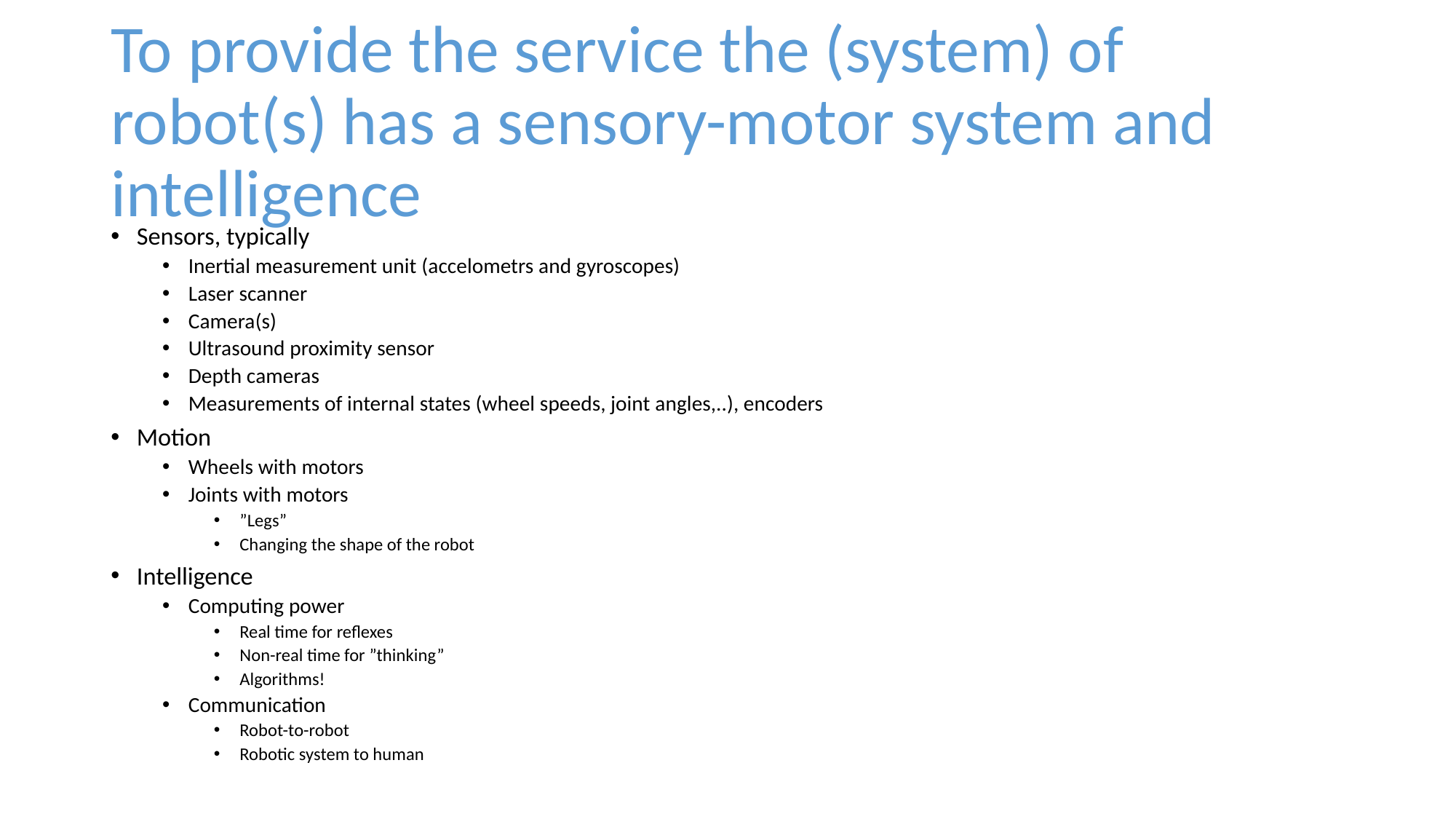

# To provide the service the (system) of robot(s) has a sensory-motor system and intelligence
Sensors, typically
Inertial measurement unit (accelometrs and gyroscopes)
Laser scanner
Camera(s)
Ultrasound proximity sensor
Depth cameras
Measurements of internal states (wheel speeds, joint angles,..), encoders
Motion
Wheels with motors
Joints with motors
”Legs”
Changing the shape of the robot
Intelligence
Computing power
Real time for reflexes
Non-real time for ”thinking”
Algorithms!
Communication
Robot-to-robot
Robotic system to human